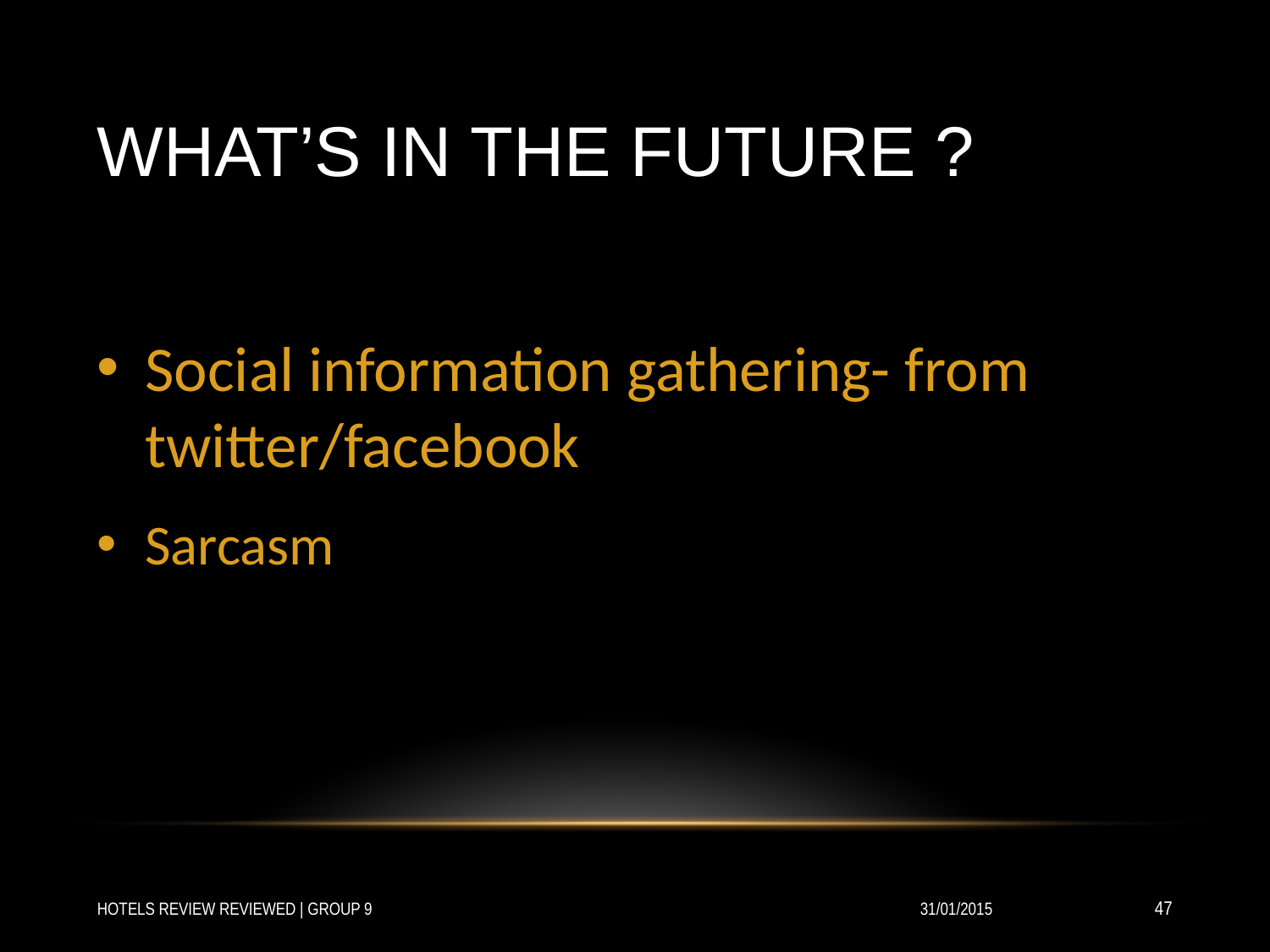

# WHAT’S IN THE FUTURE ?

Social information gathering- from twitter/facebook
Sarcasm
HOTELS REVIEW REVIEWED | GROUP 9
31/01/2015
47